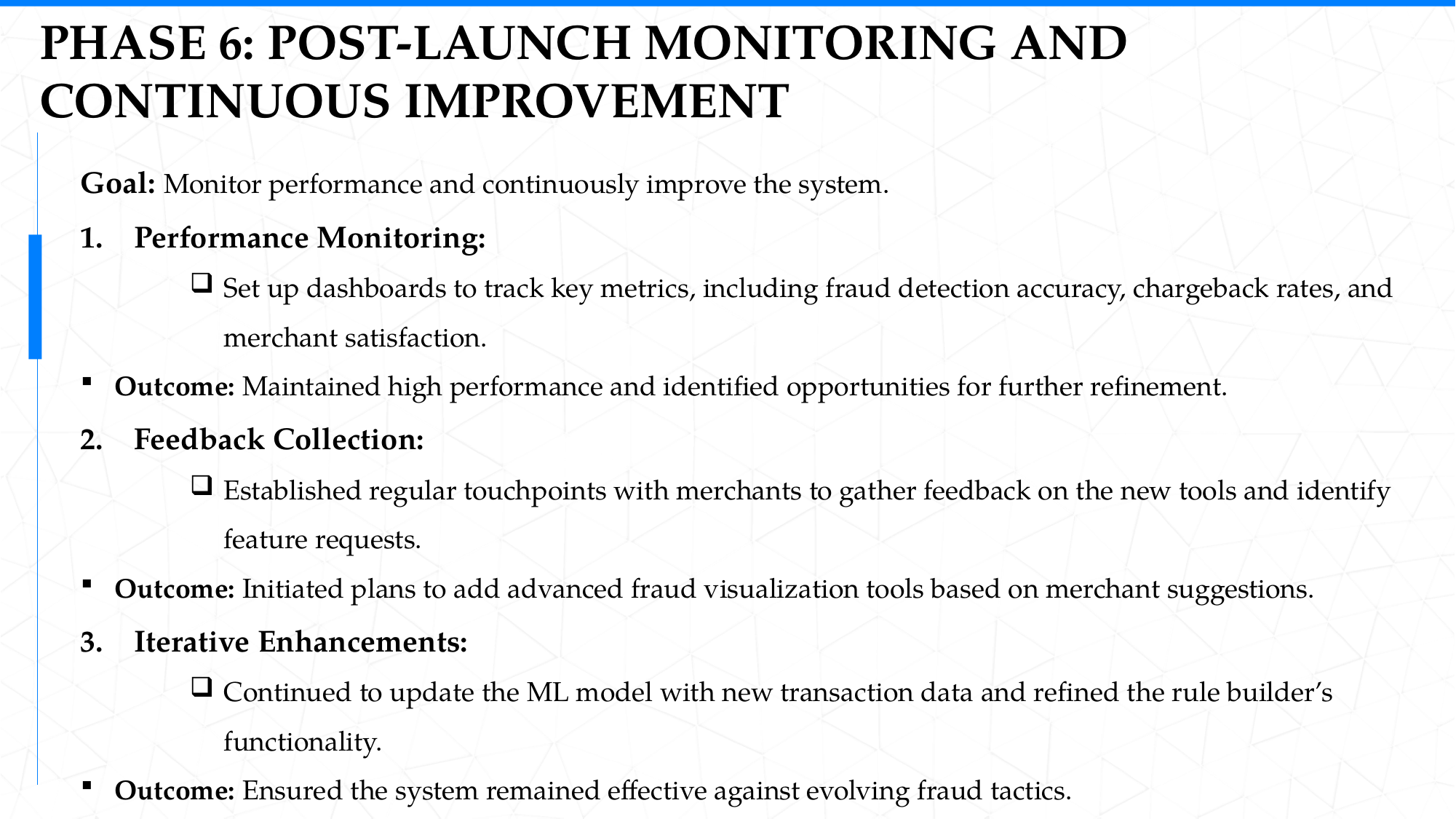

PHASE 6: POST-LAUNCH MONITORING AND CONTINUOUS IMPROVEMENT
Goal: Monitor performance and continuously improve the system.
1.    Performance Monitoring:
Set up dashboards to track key metrics, including fraud detection accuracy, chargeback rates, and merchant satisfaction.
Outcome: Maintained high performance and identified opportunities for further refinement.
2.    Feedback Collection:
Established regular touchpoints with merchants to gather feedback on the new tools and identify feature requests.
Outcome: Initiated plans to add advanced fraud visualization tools based on merchant suggestions.
3.    Iterative Enhancements:
Continued to update the ML model with new transaction data and refined the rule builder’s functionality.
Outcome: Ensured the system remained effective against evolving fraud tactics.